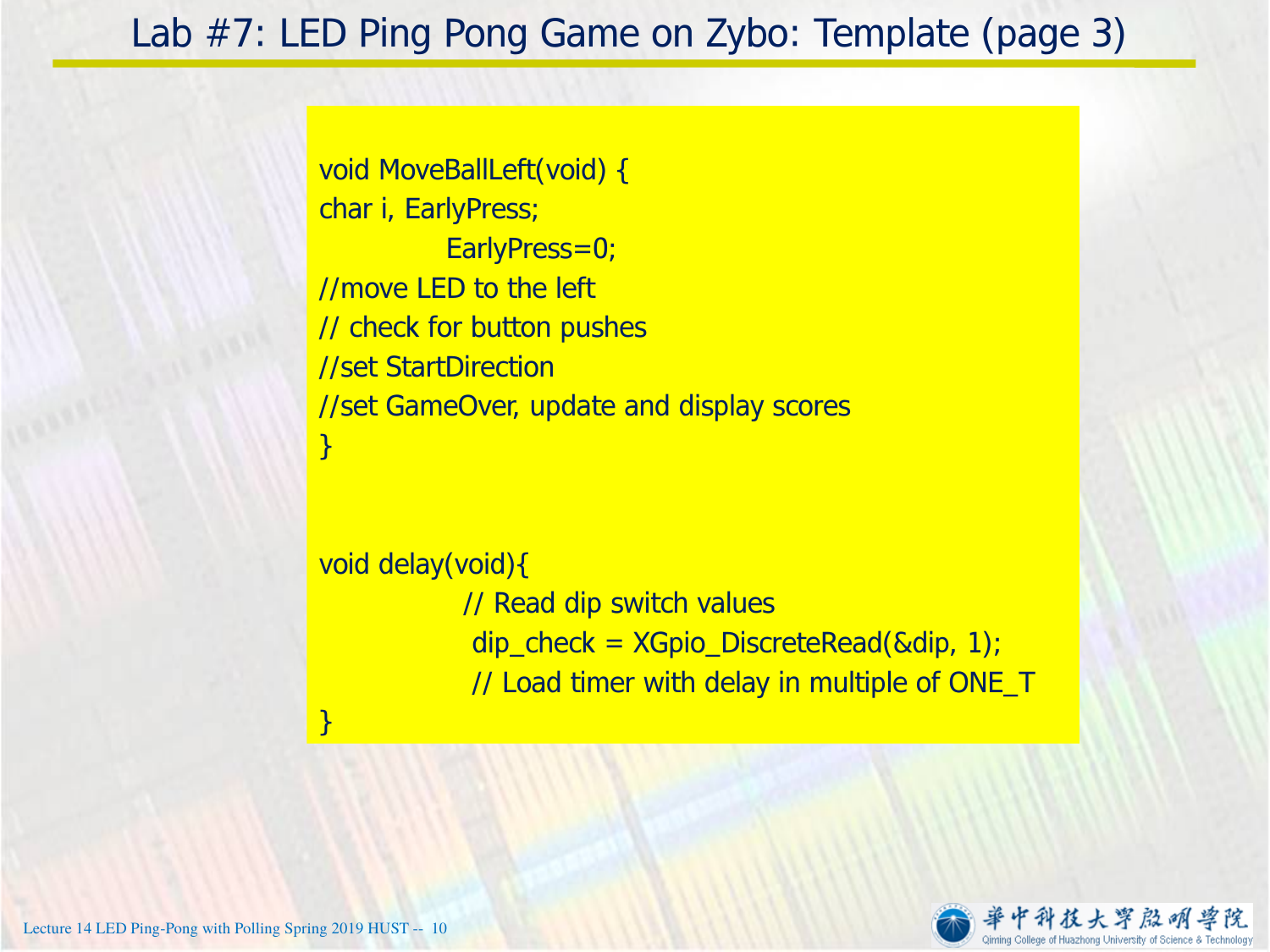

# Lab #7: LED Ping Pong Game on Zybo: Template (page 3)

void MoveBallLeft(void) {
char i, EarlyPress;
	EarlyPress=0;
//move LED to the left
// check for button pushes
//set StartDirection
//set GameOver, update and display scores
}

void delay(void){
	  // Read dip switch values
	   dip_check = XGpio_DiscreteRead(&dip, 1);
	   // Load timer with delay in multiple of ONE_T
}